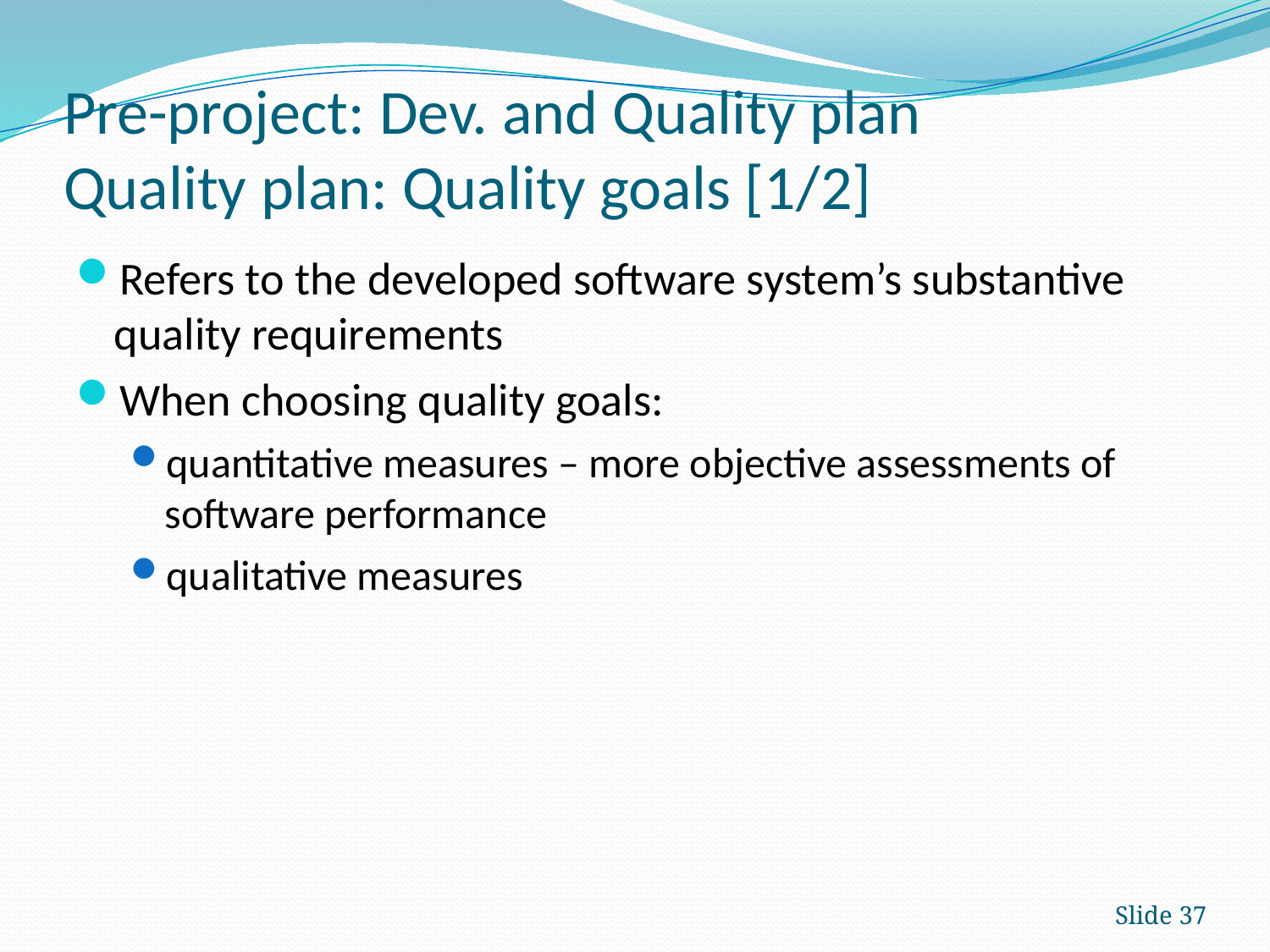

# Pre-project: Dev. and Quality plan Quality plan: Quality goals [1/2]
Refers to the developed software system’s substantive quality requirements
When choosing quality goals:
quantitative measures – more objective assessments of software performance
qualitative measures
Slide 37